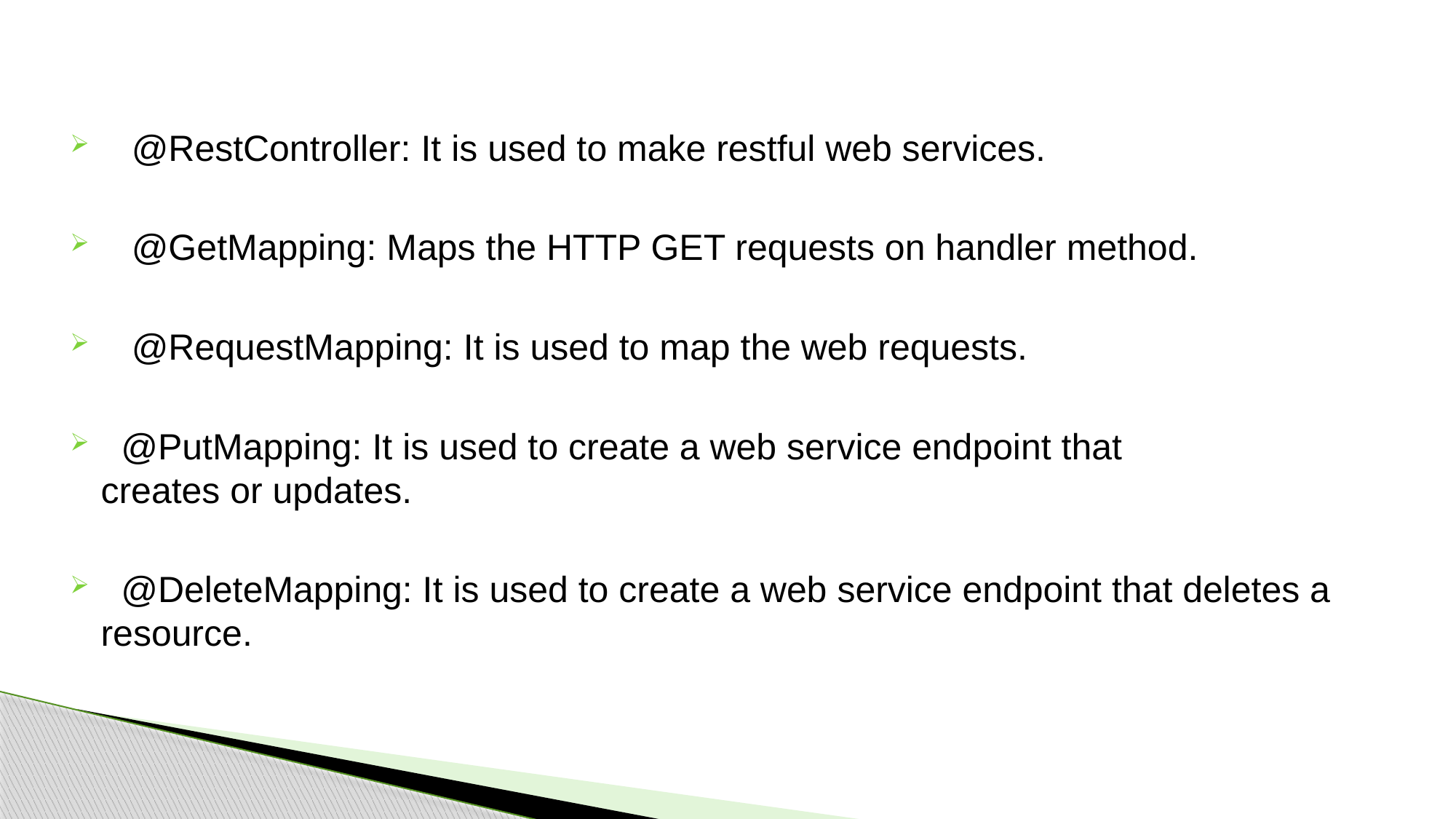

@RestController: It is used to make restful web services.

@GetMapping: Maps the HTTP GET requests on handler method.

@RequestMapping: It is used to map the web requests.

  @PutMapping: It is used to create a web service endpoint that           creates or updates.

  @DeleteMapping: It is used to create a web service endpoint that deletes a resource.